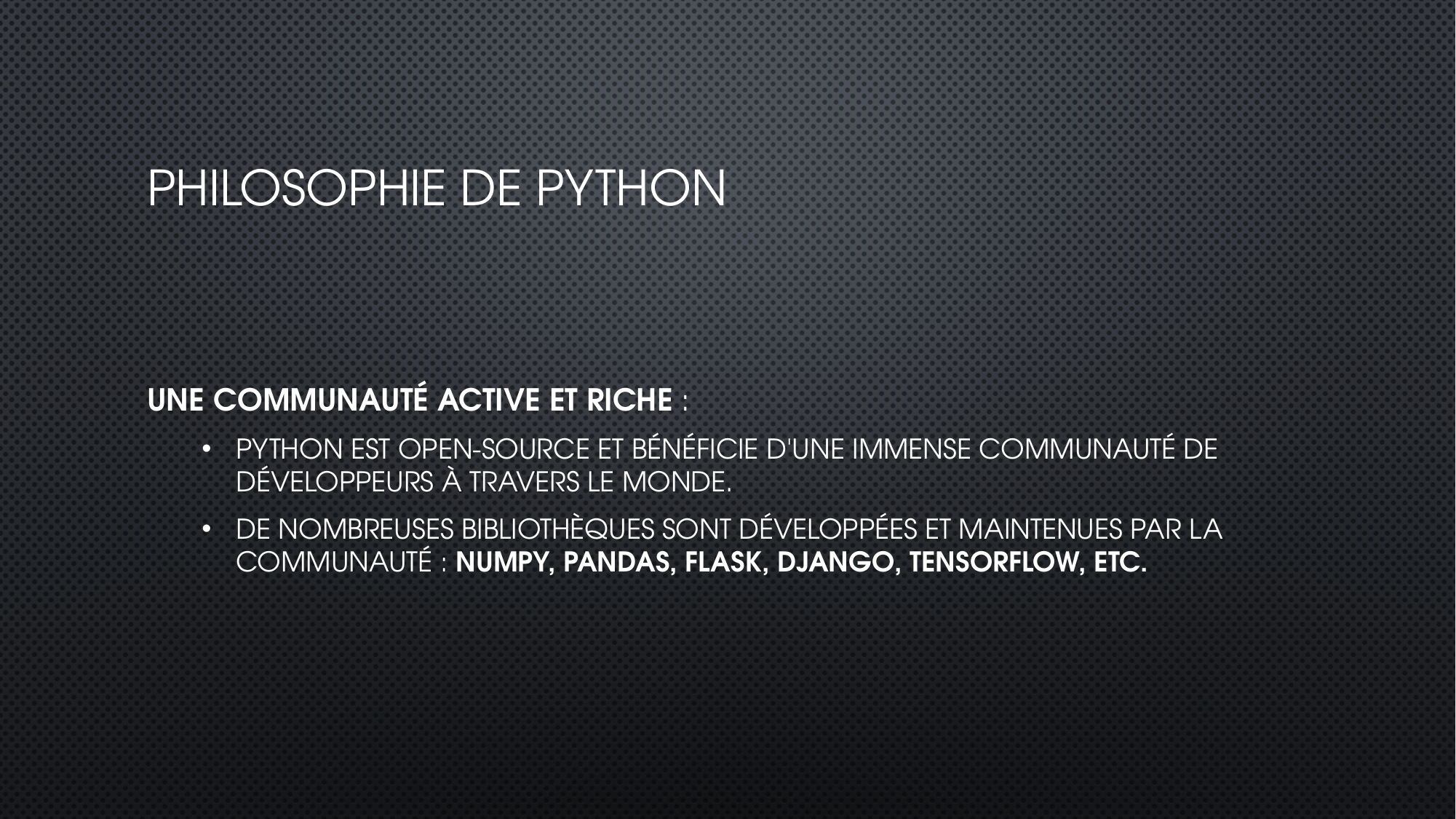

# Philosophie de python
Une communauté active et riche :
Python est open-source et bénéficie d'une immense communauté de développeurs à travers le monde.
De nombreuses bibliothèques sont développées et maintenues par la communauté : NumPy, Pandas, Flask, Django, TensorFlow, etc.